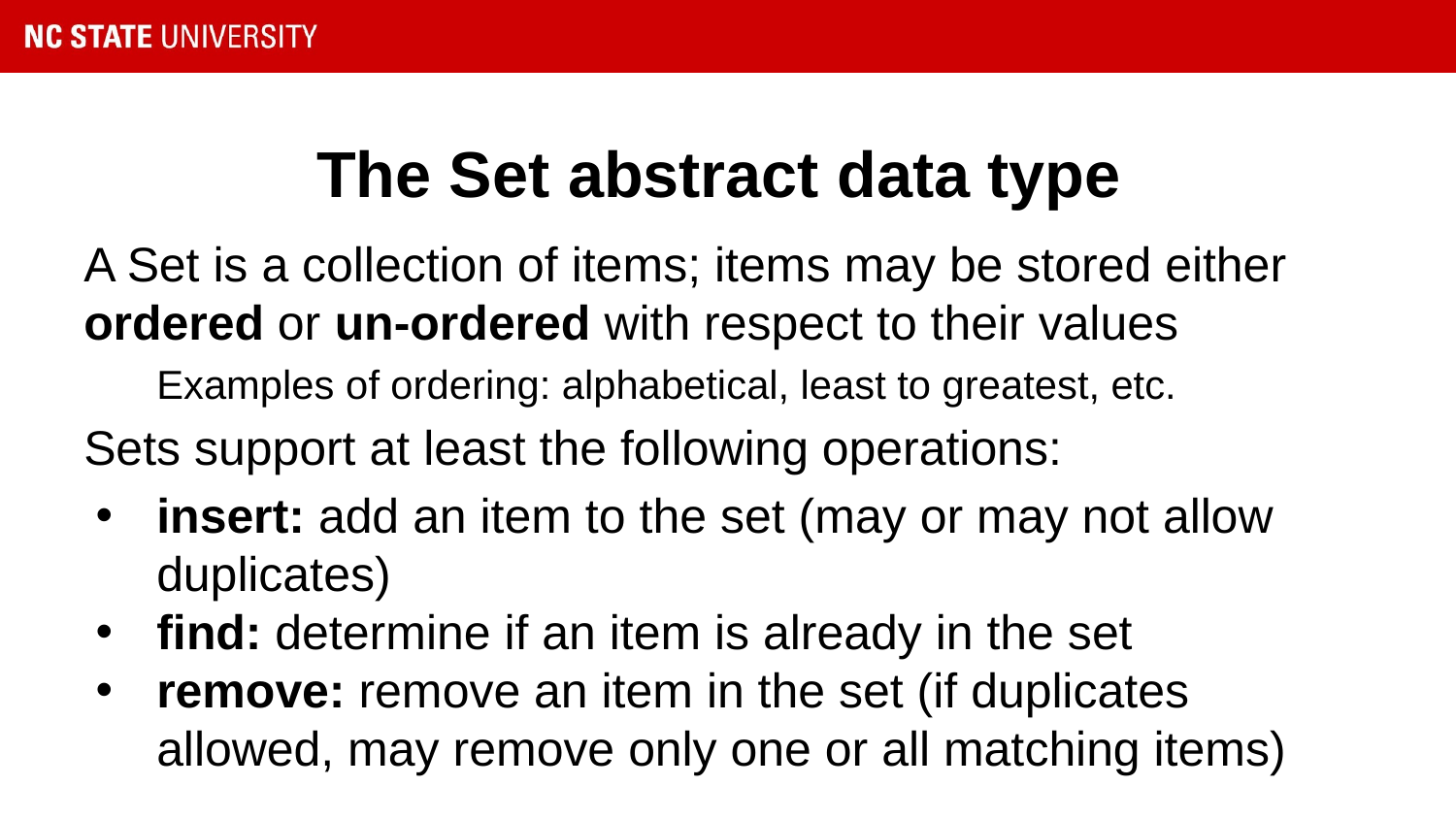

# The Set abstract data type
A Set is a collection of items; items may be stored either ordered or un-ordered with respect to their values
Examples of ordering: alphabetical, least to greatest, etc.
Sets support at least the following operations:
insert: add an item to the set (may or may not allow duplicates)
find: determine if an item is already in the set
remove: remove an item in the set (if duplicates allowed, may remove only one or all matching items)